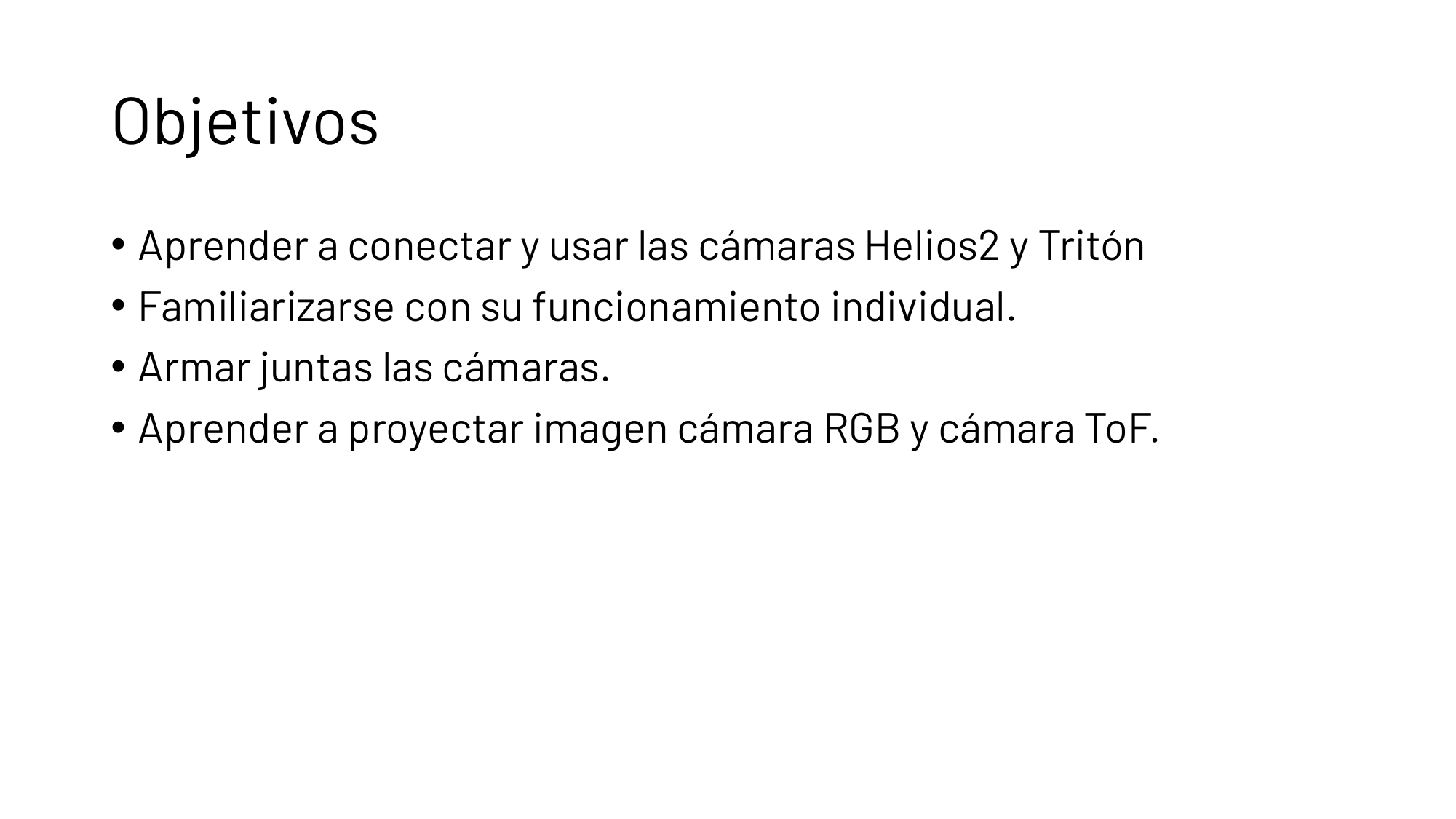

# Objetivos
Aprender a conectar y usar las cámaras Helios2 y Tritón
Familiarizarse con su funcionamiento individual.
Armar juntas las cámaras.
Aprender a proyectar imagen cámara RGB y cámara ToF.